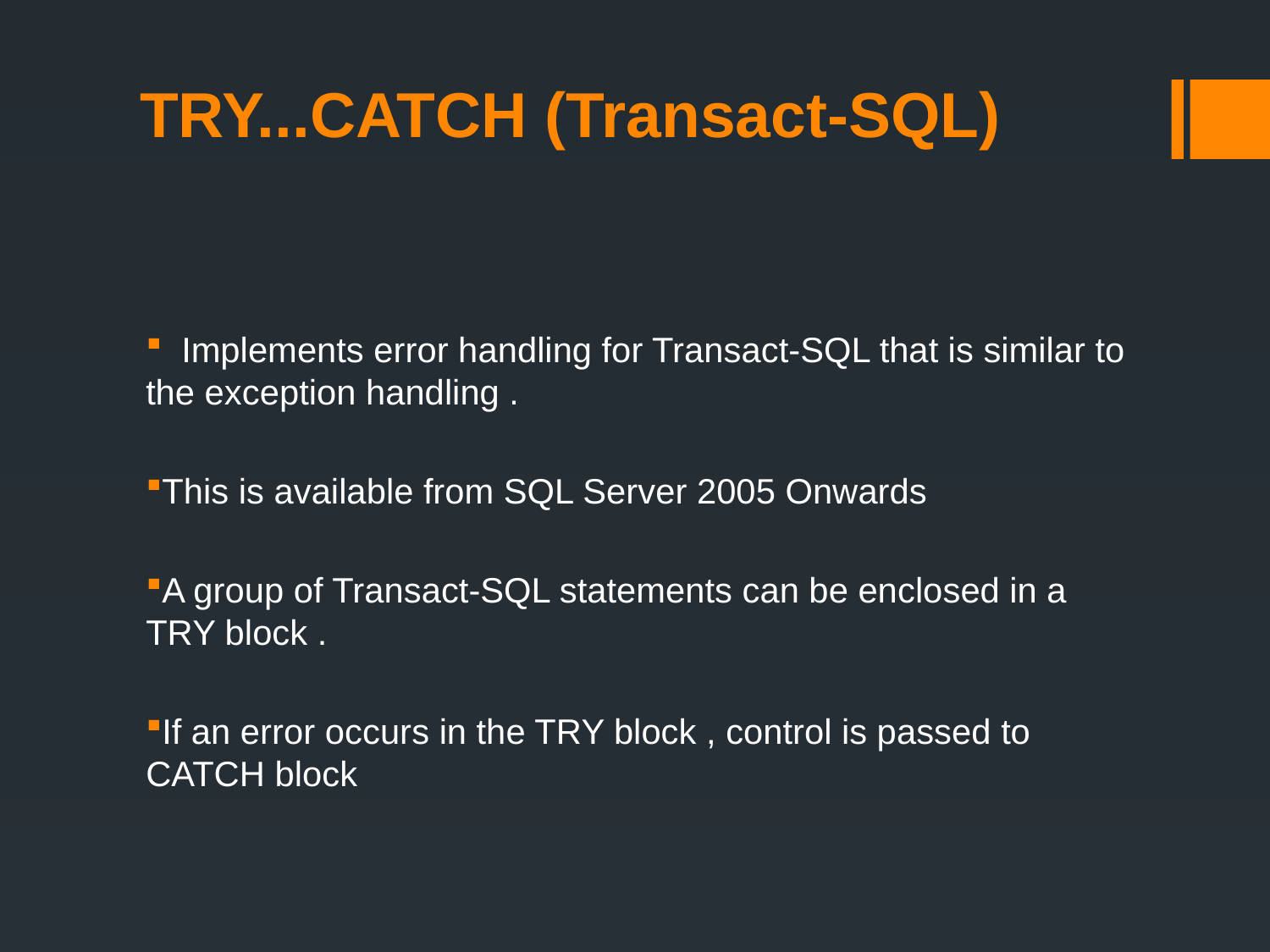

# TRY...CATCH (Transact-SQL)

  Implements error handling for Transact-SQL that is similar to the exception handling .

This is available from SQL Server 2005 Onwards

A group of Transact-SQL statements can be enclosed in a TRY block .

If an error occurs in the TRY block , control is passed to CATCH block